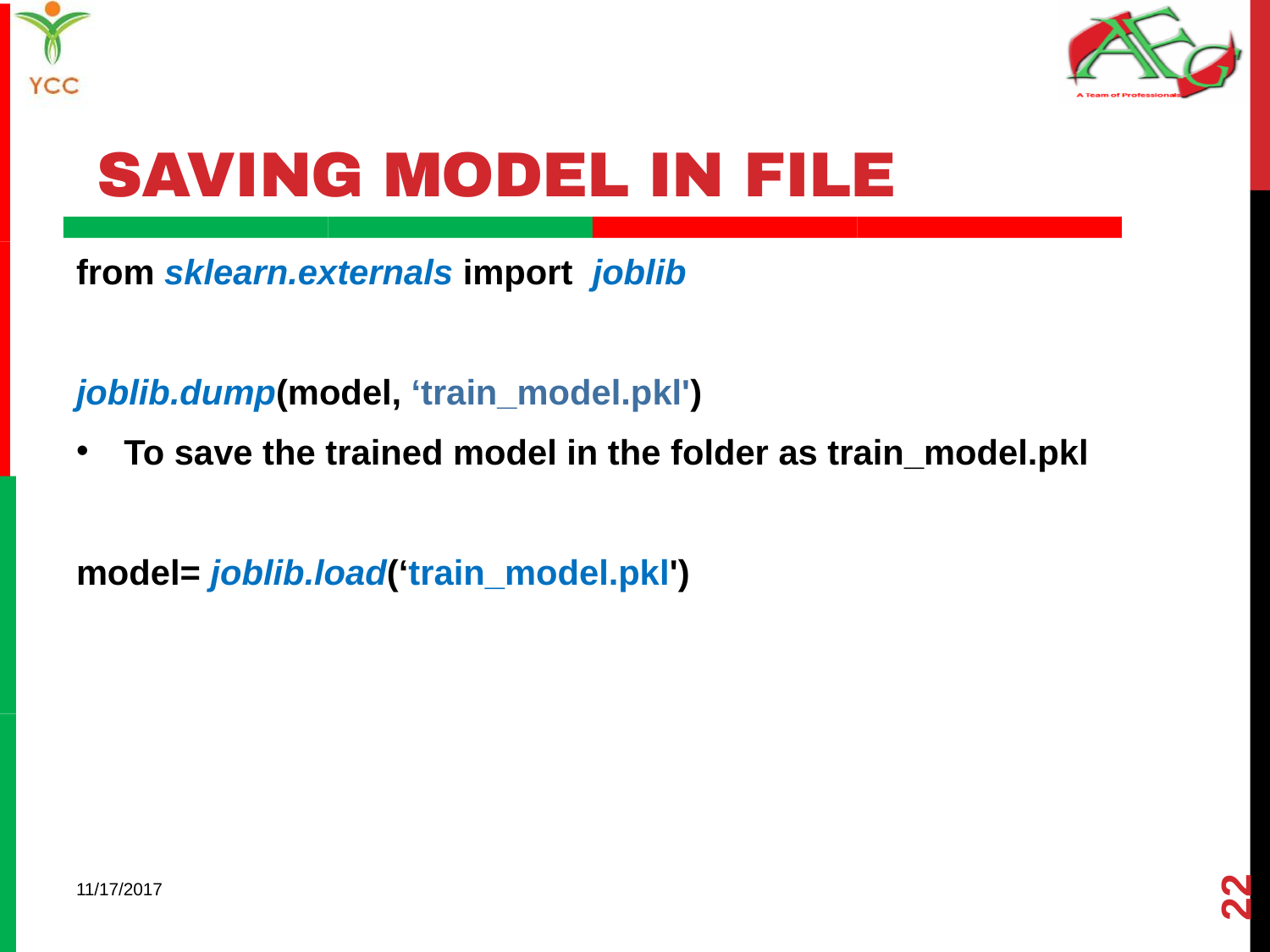

# Saving model in file
from sklearn.externals import  joblib

joblib.dump(model, ‘train_model.pkl')
To save the trained model in the folder as train_model.pkl

model= joblib.load(‘train_model.pkl')
22
11/17/2017